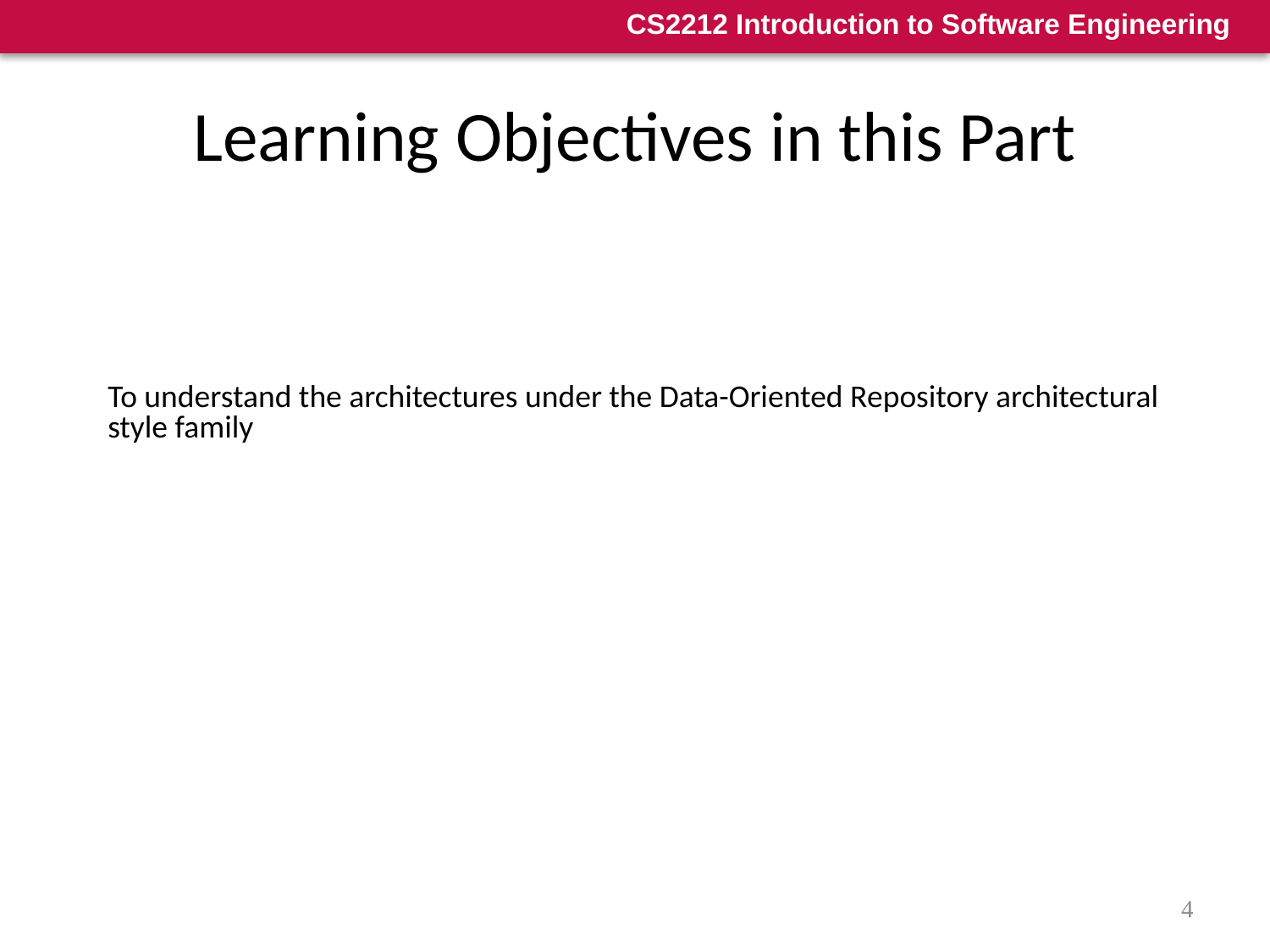

# Learning Objectives in this Part

To understand the architectures under the Data-Oriented Repository architectural style family

4